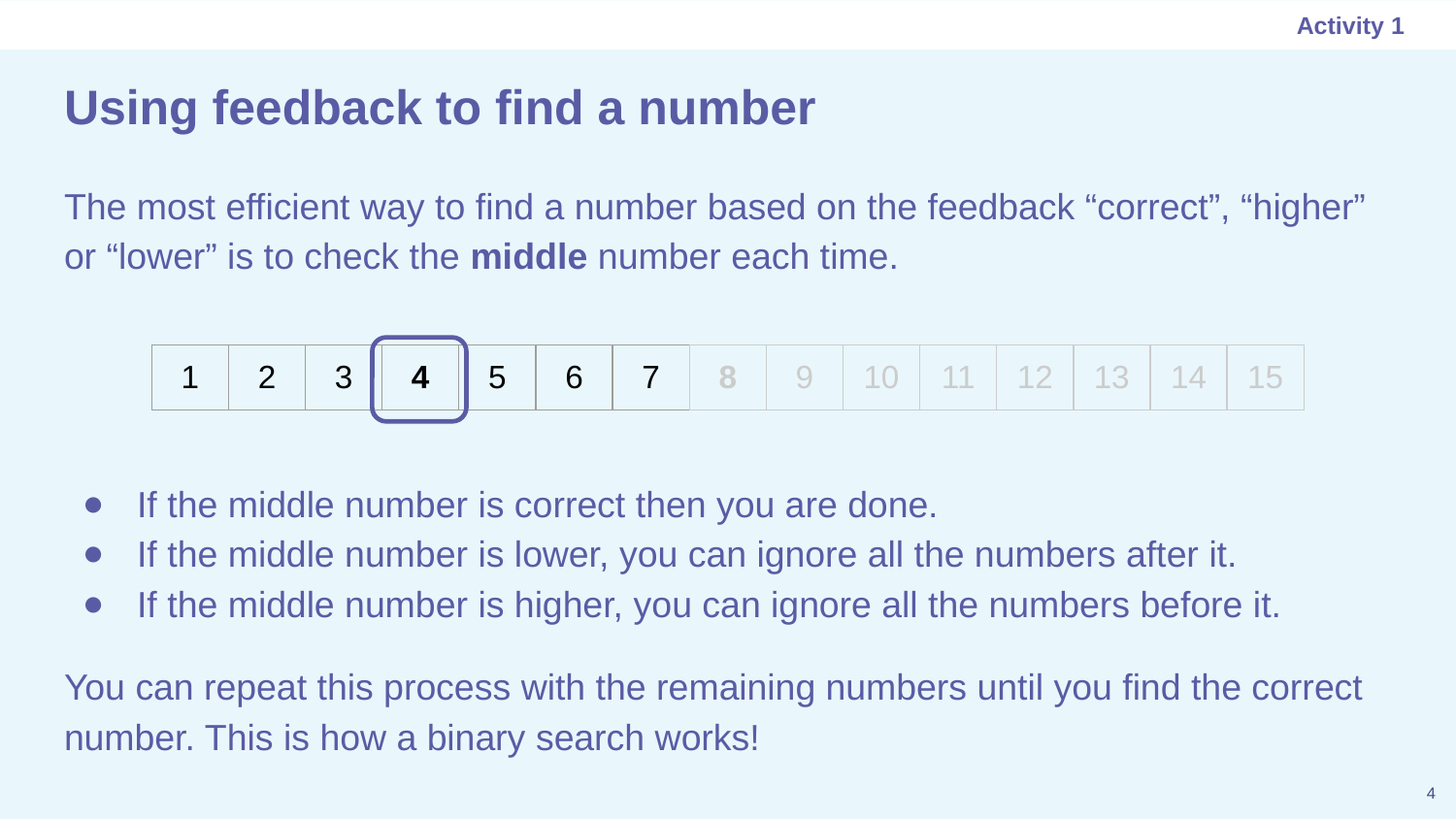

Activity 1
# Using feedback to find a number
The most efficient way to find a number based on the feedback “correct”, “higher” or “lower” is to check the middle number each time.

If the middle number is correct then you are done.
If the middle number is lower, you can ignore all the numbers after it.
If the middle number is higher, you can ignore all the numbers before it.
You can repeat this process with the remaining numbers until you find the correct number. This is how a binary search works!

| 1 | 2 | 3 | 4 | 5 | 6 | 7 | 8 | 9 | 10 | 11 | 12 | 13 | 14 | 15 |
| --- | --- | --- | --- | --- | --- | --- | --- | --- | --- | --- | --- | --- | --- | --- |
4